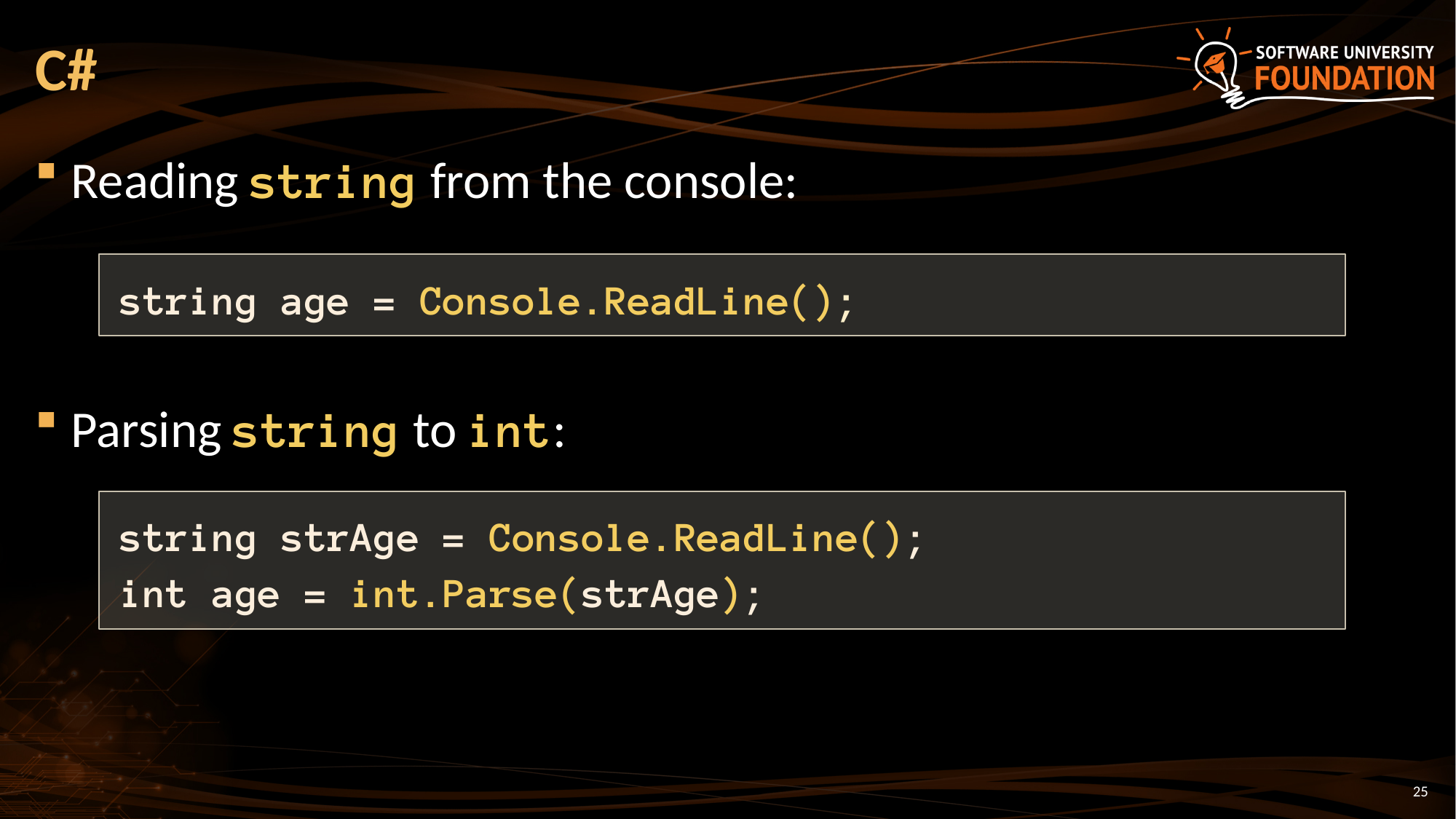

# C#
Reading string from the console:

Parsing string to int:
string age = Console.ReadLine();
string strAge = Console.ReadLine();
int age = int.Parse(strAge);
25